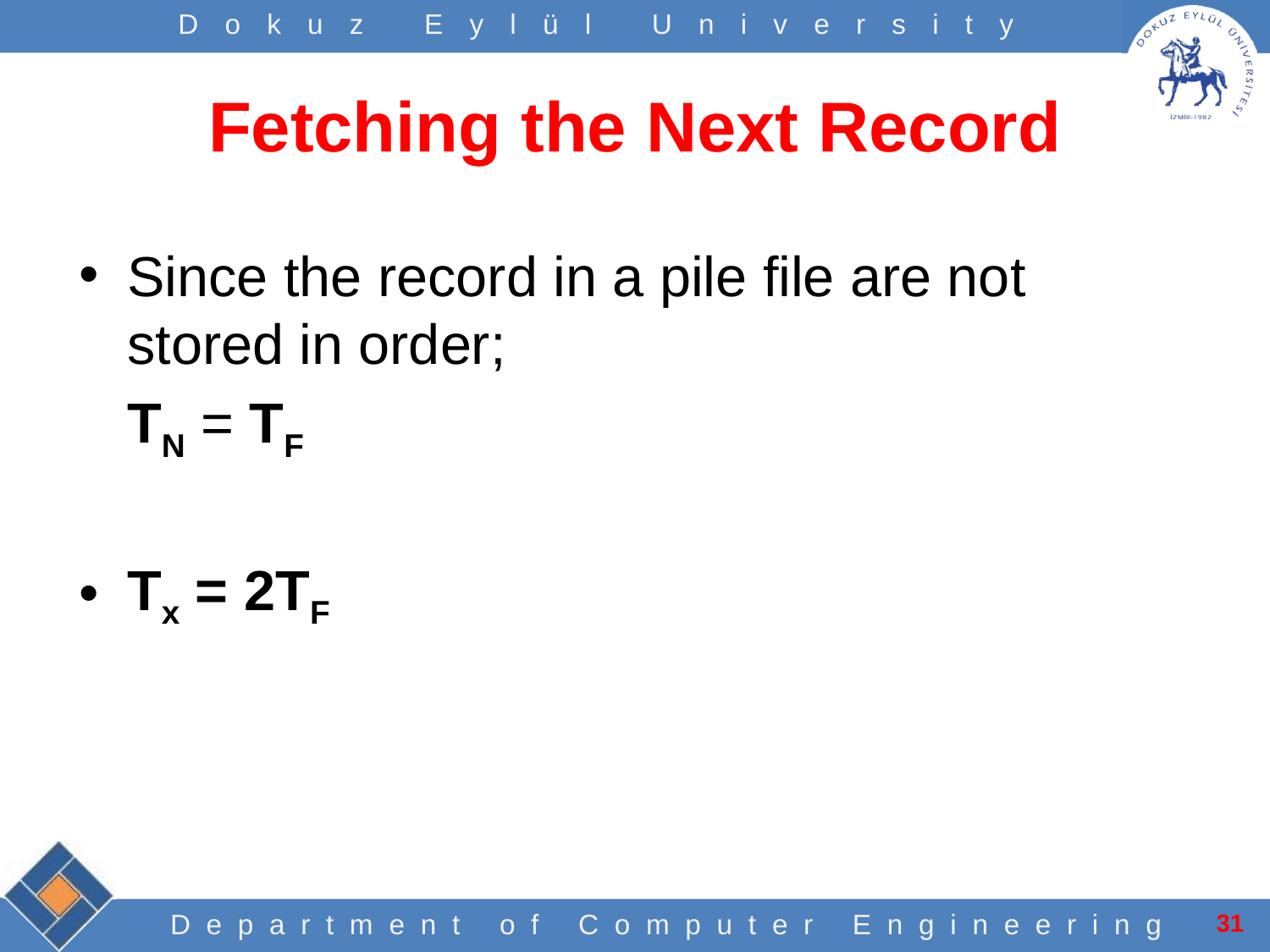

# Fetching the Next Record
Since the record in a pile file are not stored in order;
	TN = TF

Tx = 2TF
31